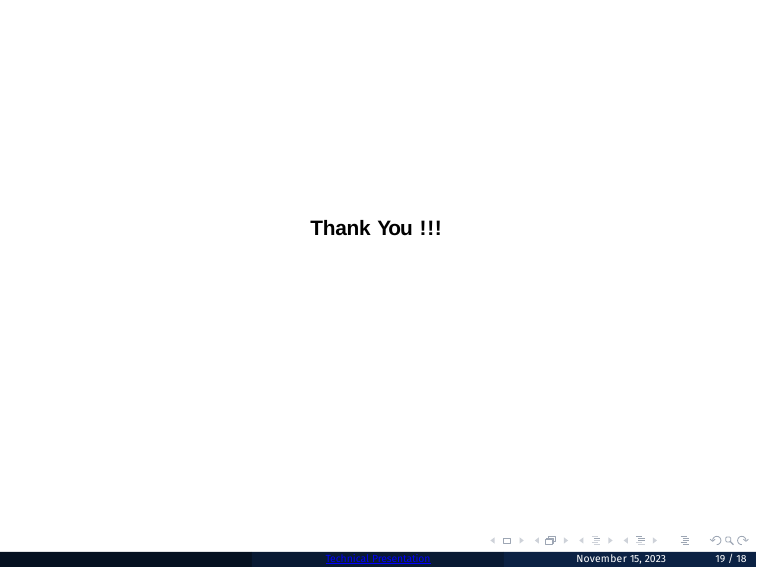

Thank You !!!

Technical Presentation
November 15, 2023
19 / 18